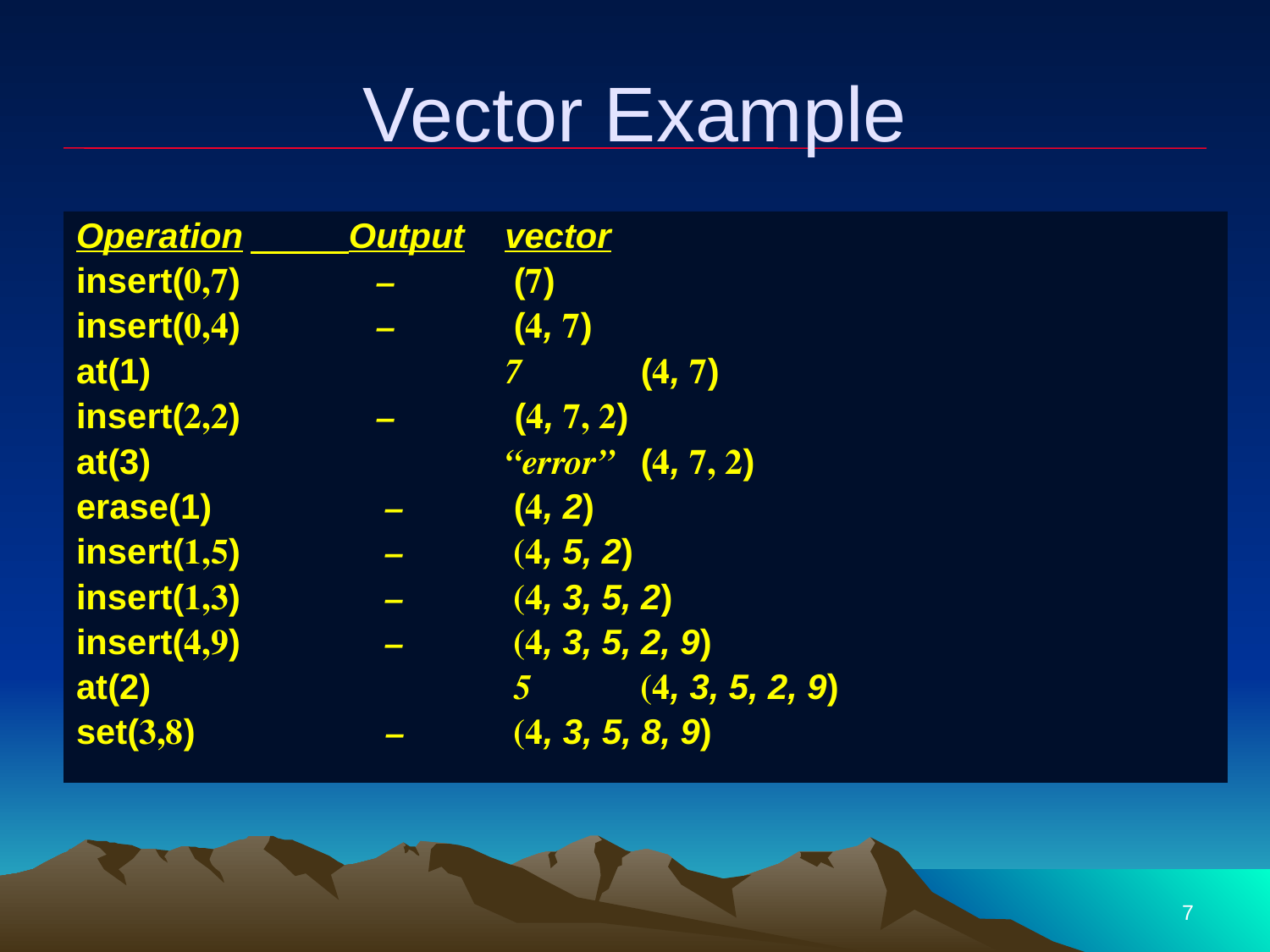

# Vector Example
Operation	           Output	vector
insert(0,7)		–	 (7)
insert(0,4) 		–	 (4, 7)
at(1)			7	 (4, 7)
insert(2,2) 		–	 (4, 7, 2)
at(3) 			“error” 	 (4, 7, 2)
erase(1)		 – 	 (4, 2)
insert(1,5) 		 – 	 (4, 5, 2)
insert(1,3) 		 – 	 (4, 3, 5, 2)
insert(4,9) 		 – 	 (4, 3, 5, 2, 9)
at(2) 			 5	 (4, 3, 5, 2, 9)
set(3,8) 		 –	 (4, 3, 5, 8, 9)

7